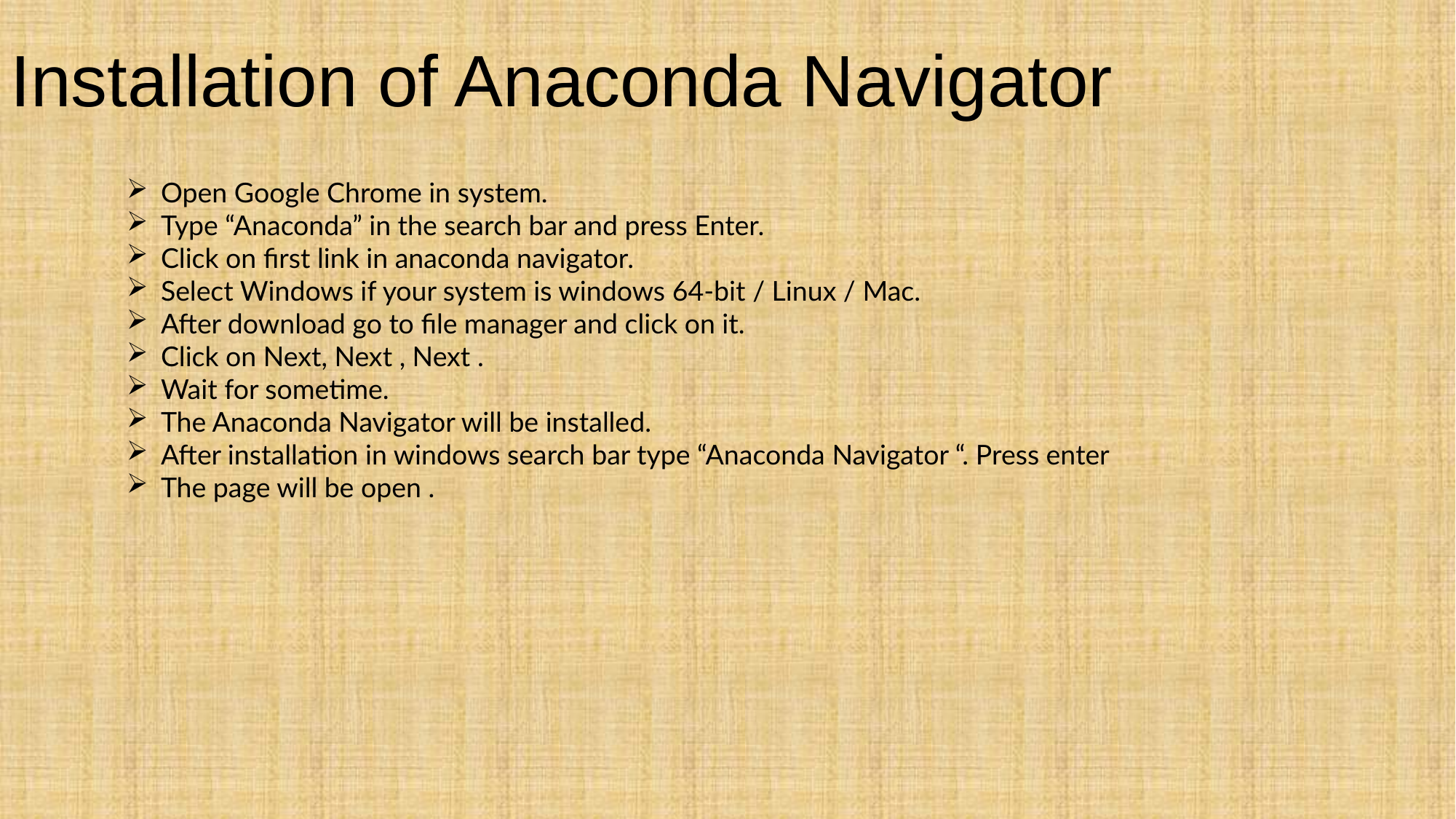

Installation of Anaconda Navigator
Open Google Chrome in system.
Type “Anaconda” in the search bar and press Enter.
Click on first link in anaconda navigator.
Select Windows if your system is windows 64-bit / Linux / Mac.
After download go to file manager and click on it.
Click on Next, Next , Next .
Wait for sometime.
The Anaconda Navigator will be installed.
After installation in windows search bar type “Anaconda Navigator “. Press enter
The page will be open .